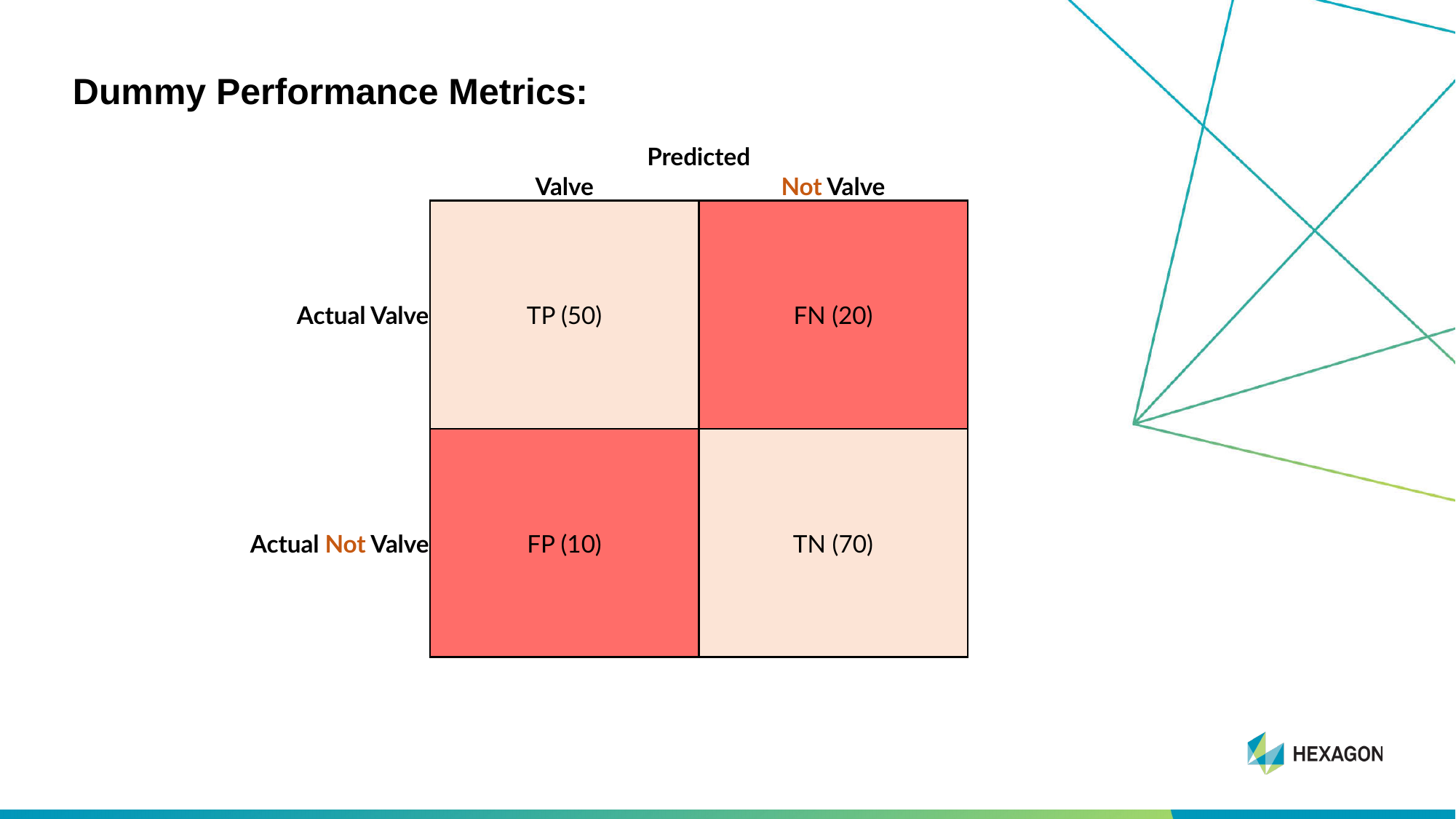

# Dummy Performance Metrics:
|  | Predicted |  |
| --- | --- | --- |
|  | Valve | Not Valve |
| Actual Valve | TP (50) | FN (20) |
| Actual Not Valve | FP (10) | TN (70) |